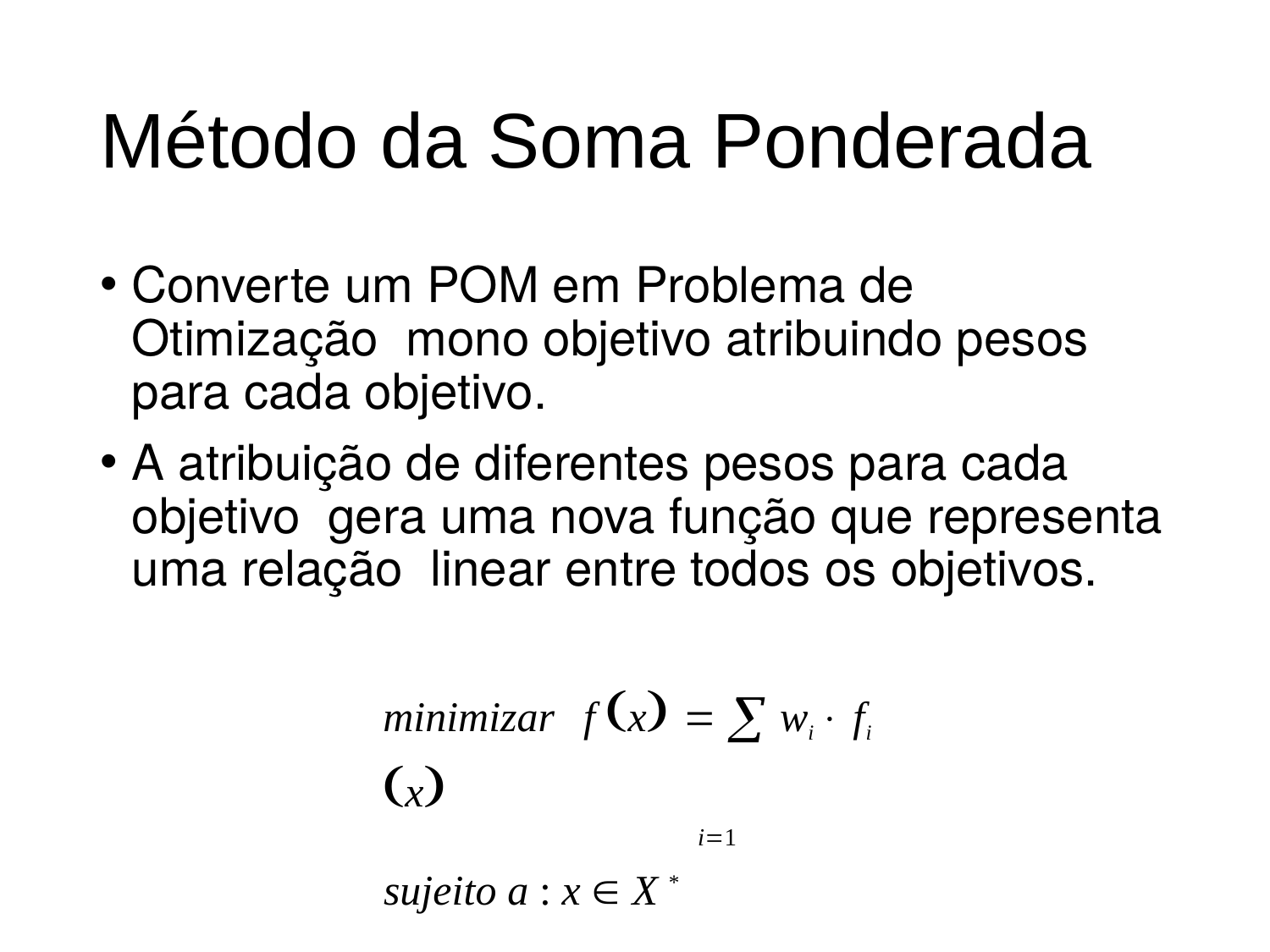

# Método da Soma Ponderada
Converte um POM em Problema de Otimização  mono objetivo atribuindo pesos para cada objetivo.
A atribuição de diferentes pesos para cada objetivo  gera uma nova função que representa uma relação  linear entre todos os objetivos.

minimizar	f (x) = ∑ wi ⋅ fi (x)
i=1
sujeito a : x ∈ X *